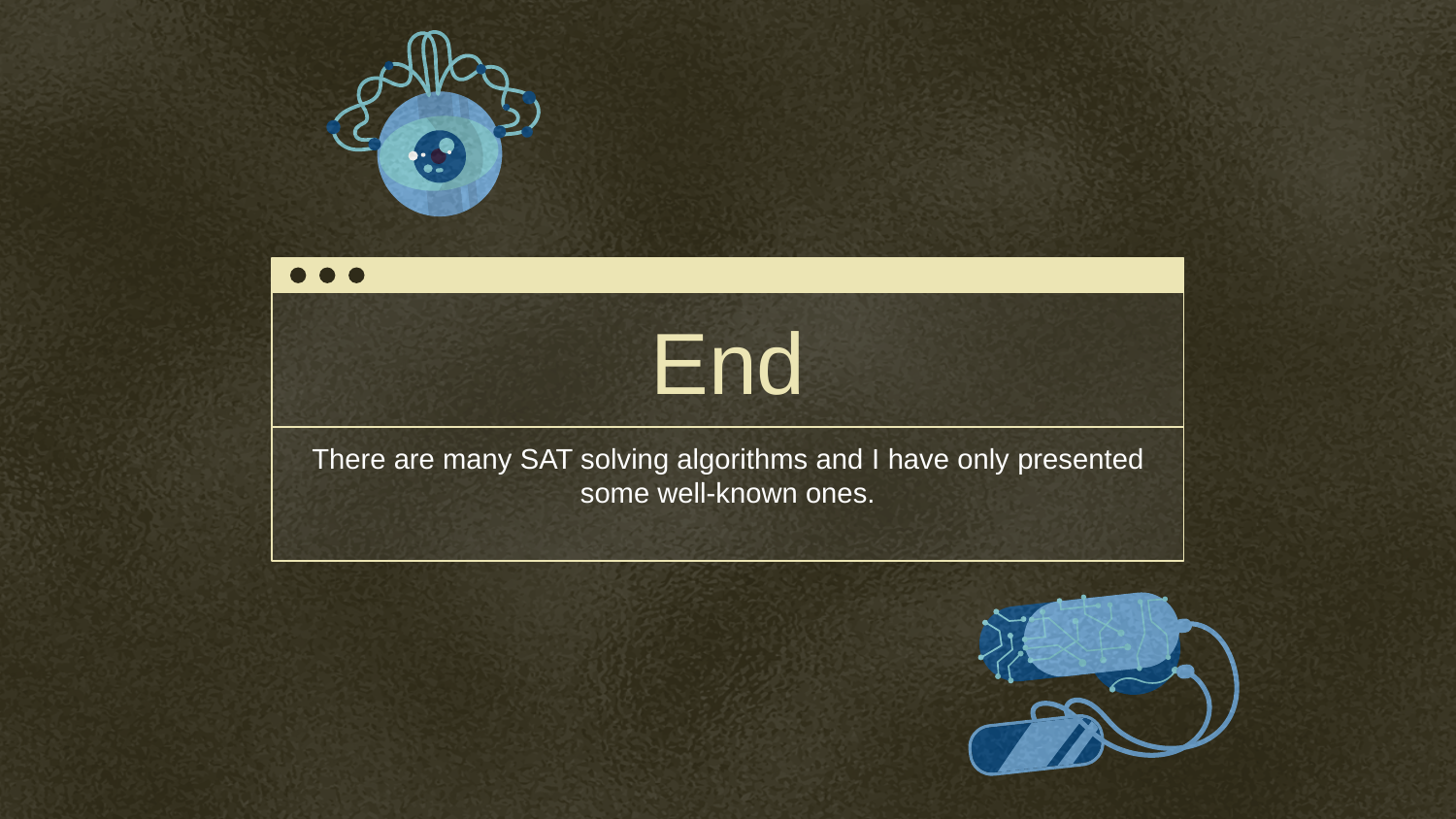

# End
There are many SAT solving algorithms and I have only presented some well-known ones.